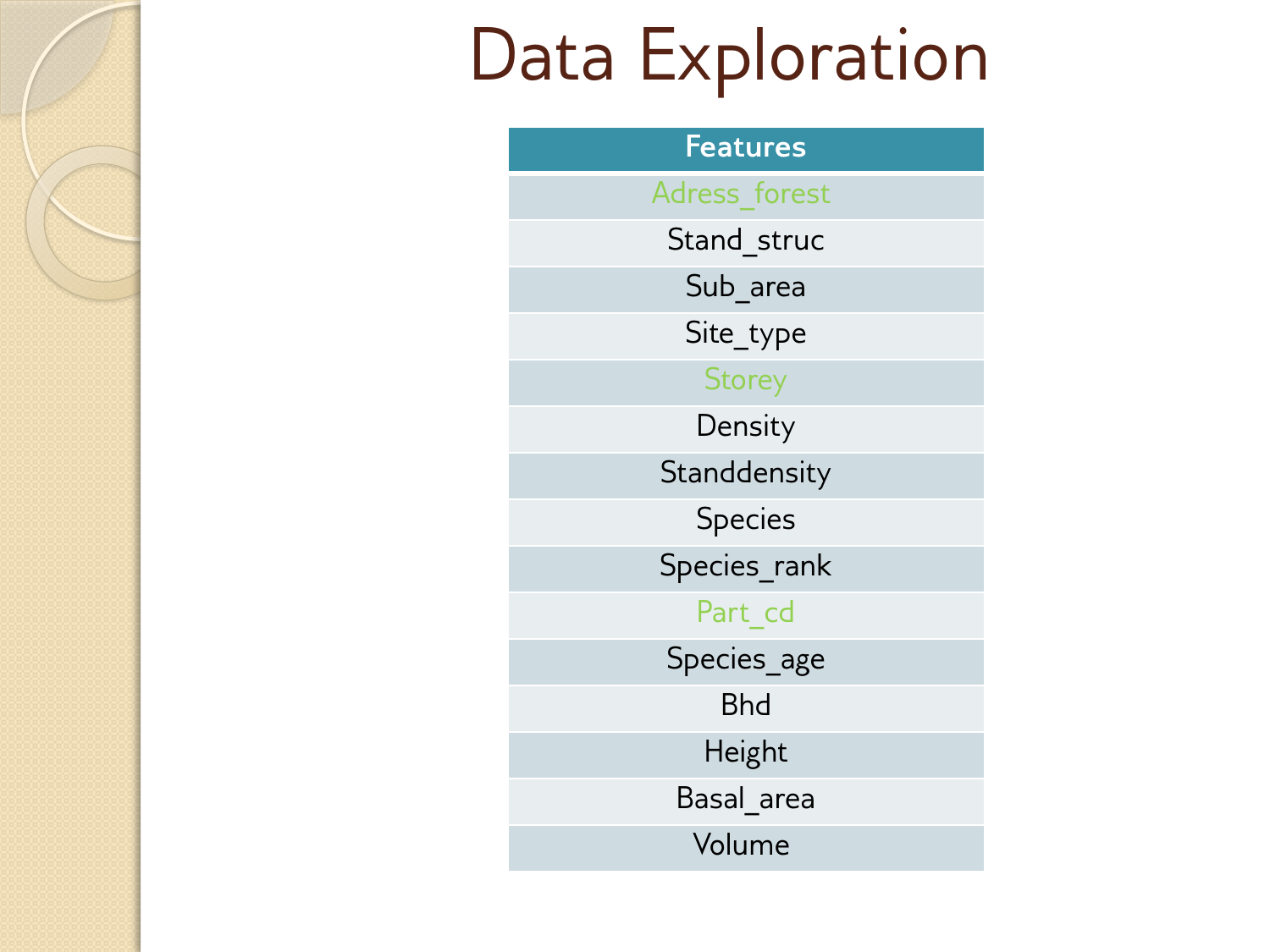

# Data Exploration
| Features |
| --- |
| Adress\_forest |
| Stand\_struc |
| Sub\_area |
| Site\_type |
| Storey |
| Density |
| Standdensity |
| Species |
| Species\_rank |
| Part\_cd |
| Species\_age |
| Bhd |
| Height |
| Basal\_area |
| Volume |